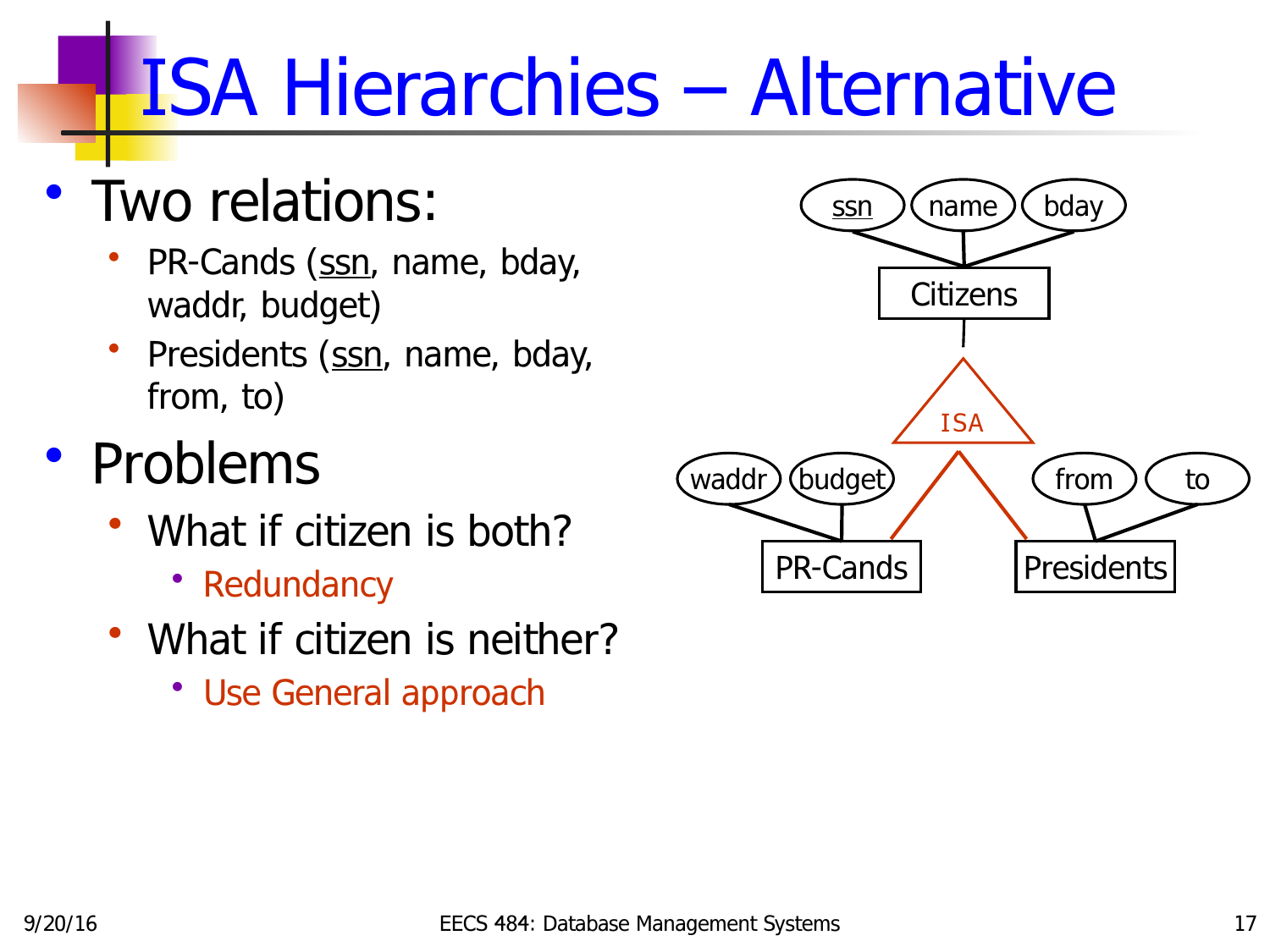

# ISA Hierarchies – Alternative
Two relations:
PR-Cands (ssn, name, bday, waddr, budget)
Presidents (ssn, name, bday, from, to)
Problems
What if citizen is both?
Redundancy
What if citizen is neither?
Use General approach
ssn
name
bday
Citizens
ISA
waddr
budget
from
to
PR-Cands
Presidents
9/20/16
EECS 484: Database Management Systems
17